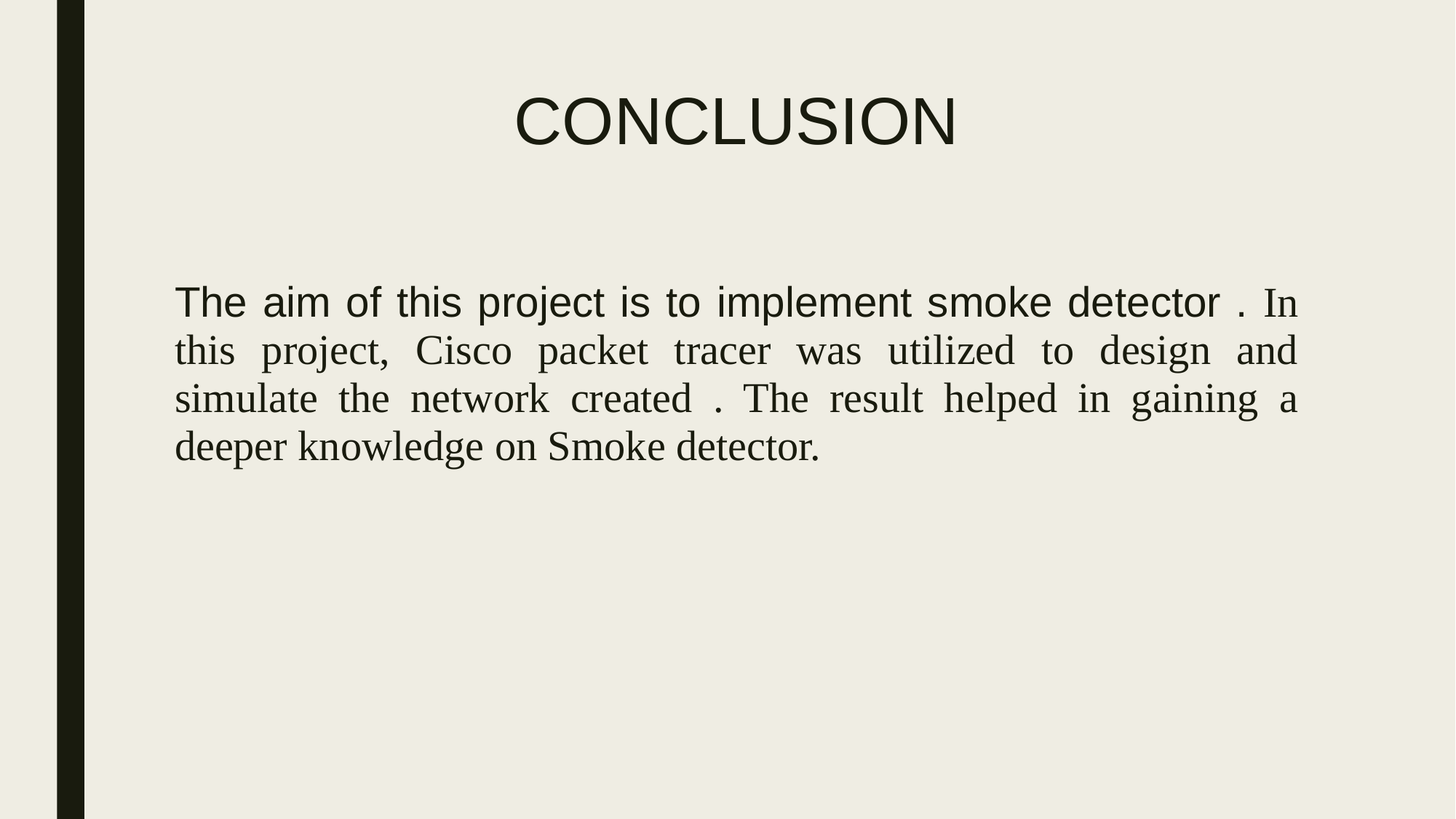

# CONCLUSION
The aim of this project is to implement smoke detector . In this project, Cisco packet tracer was utilized to design and simulate the network created . The result helped in gaining a deeper knowledge on Smoke detector.